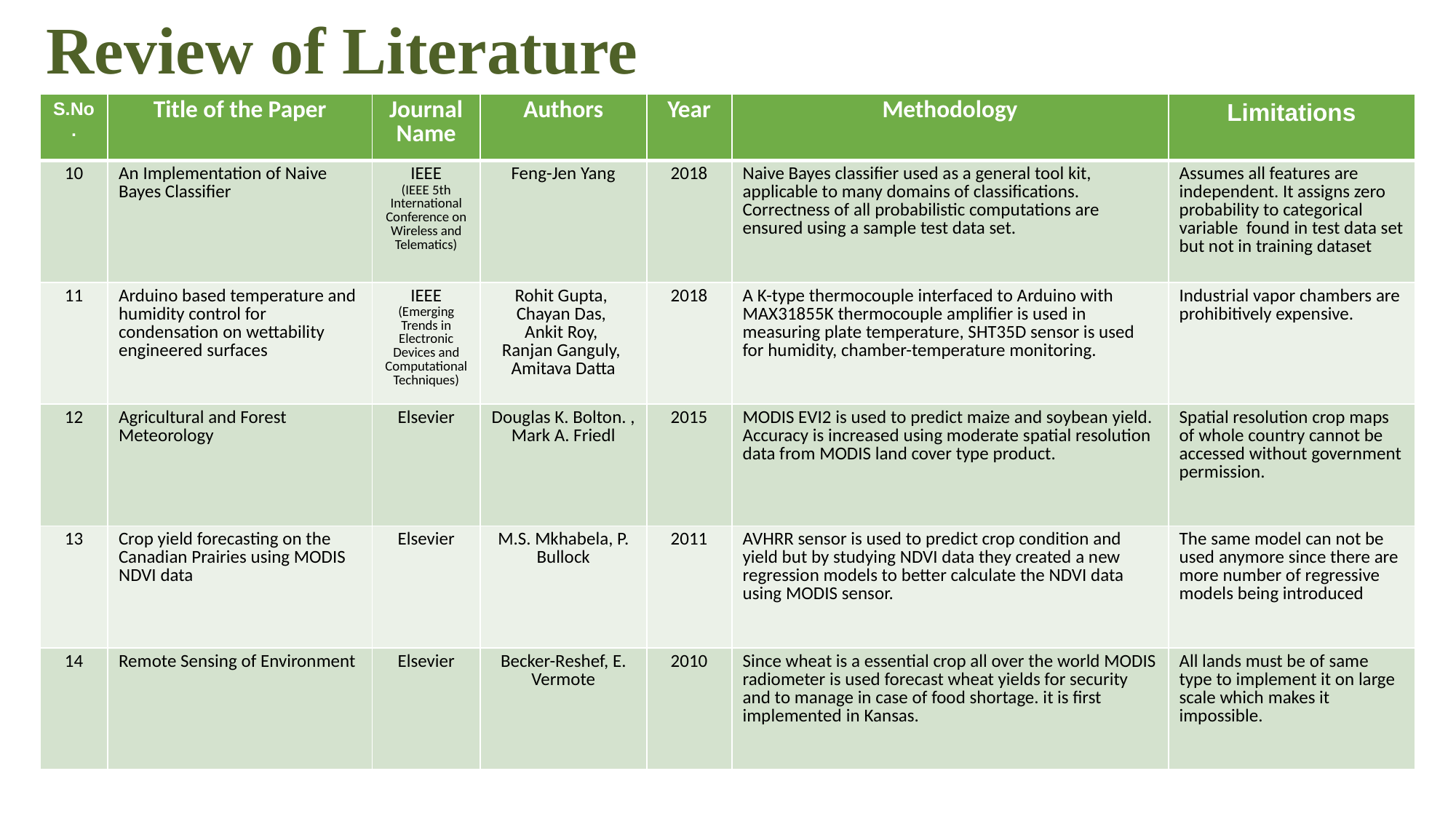

Review of Literature
| S.No. | Title of the Paper | Journal Name | Authors | Year | Methodology | Limitations |
| --- | --- | --- | --- | --- | --- | --- |
| 10 | An Implementation of Naive Bayes Classifier | IEEE (IEEE 5th International Conference on Wireless and Telematics) | Feng-Jen Yang | 2018 | Naive Bayes classifier used as a general tool kit, applicable to many domains of classifications. Correctness of all probabilistic computations are ensured using a sample test data set. | Assumes all features are independent. It assigns zero probability to categorical variable found in test data set but not in training dataset |
| 11 | Arduino based temperature and humidity control for condensation on wettability engineered surfaces | IEEE (Emerging Trends in Electronic Devices and Computational Techniques) | Rohit Gupta, Chayan Das, Ankit Roy, Ranjan Ganguly,  Amitava Datta | 2018 | A K-type thermocouple interfaced to Arduino with MAX31855K thermocouple amplifier is used in measuring plate temperature, SHT35D sensor is used for humidity, chamber-temperature monitoring. | Industrial vapor chambers are prohibitively expensive. |
| 12 | Agricultural and Forest Meteorology | Elsevier | Douglas K. Bolton. , Mark A. Friedl | 2015 | MODIS EVI2 is used to predict maize and soybean yield. Accuracy is increased using moderate spatial resolution data from MODIS land cover type product. | Spatial resolution crop maps of whole country cannot be accessed without government permission. |
| 13 | Crop yield forecasting on the Canadian Prairies using MODIS NDVI data | Elsevier | M.S. Mkhabela, P. Bullock | 2011 | AVHRR sensor is used to predict crop condition and yield but by studying NDVI data they created a new regression models to better calculate the NDVI data using MODIS sensor. | The same model can not be used anymore since there are more number of regressive models being introduced |
| 14 | Remote Sensing of Environment | Elsevier | Becker-Reshef, E. Vermote | 2010 | Since wheat is a essential crop all over the world MODIS radiometer is used forecast wheat yields for security and to manage in case of food shortage. it is first implemented in Kansas. | All lands must be of same type to implement it on large scale which makes it impossible. |